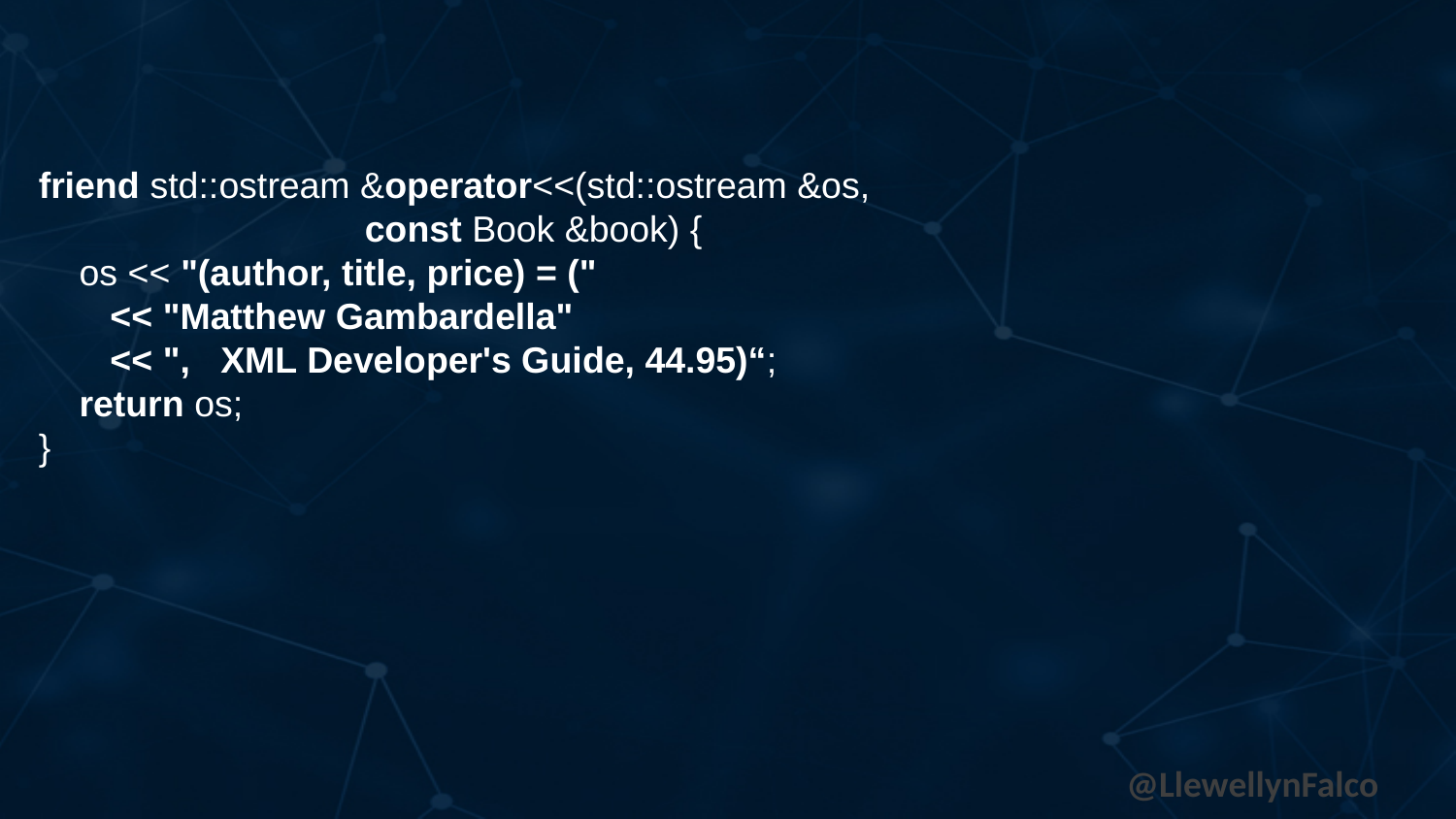

friend std::ostream &operator<<(std::ostream &os,
                                const Book &book) {
    os << "(author, title, price) = ("
       << "Matthew Gambardella"
       << ",   XML Developer's Guide, 44.95)“;
    return os;
}